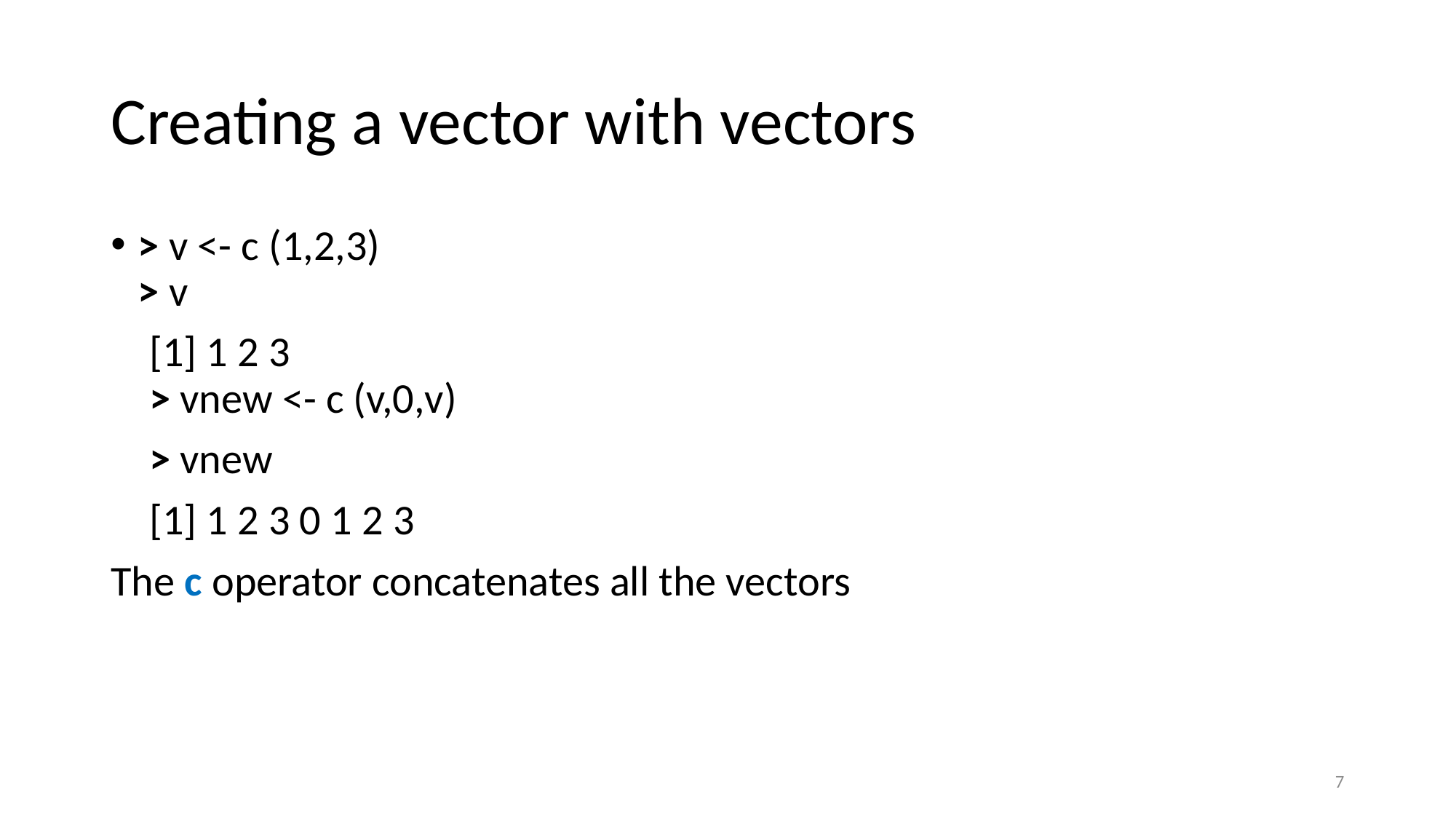

# Creating a vector with vectors
> v <- c (1,2,3)
> v
    [1] 1 2 3
    > vnew <- c (v,0,v)
    > vnew
    [1] 1 2 3 0 1 2 3
The c operator concatenates all the vectors
7